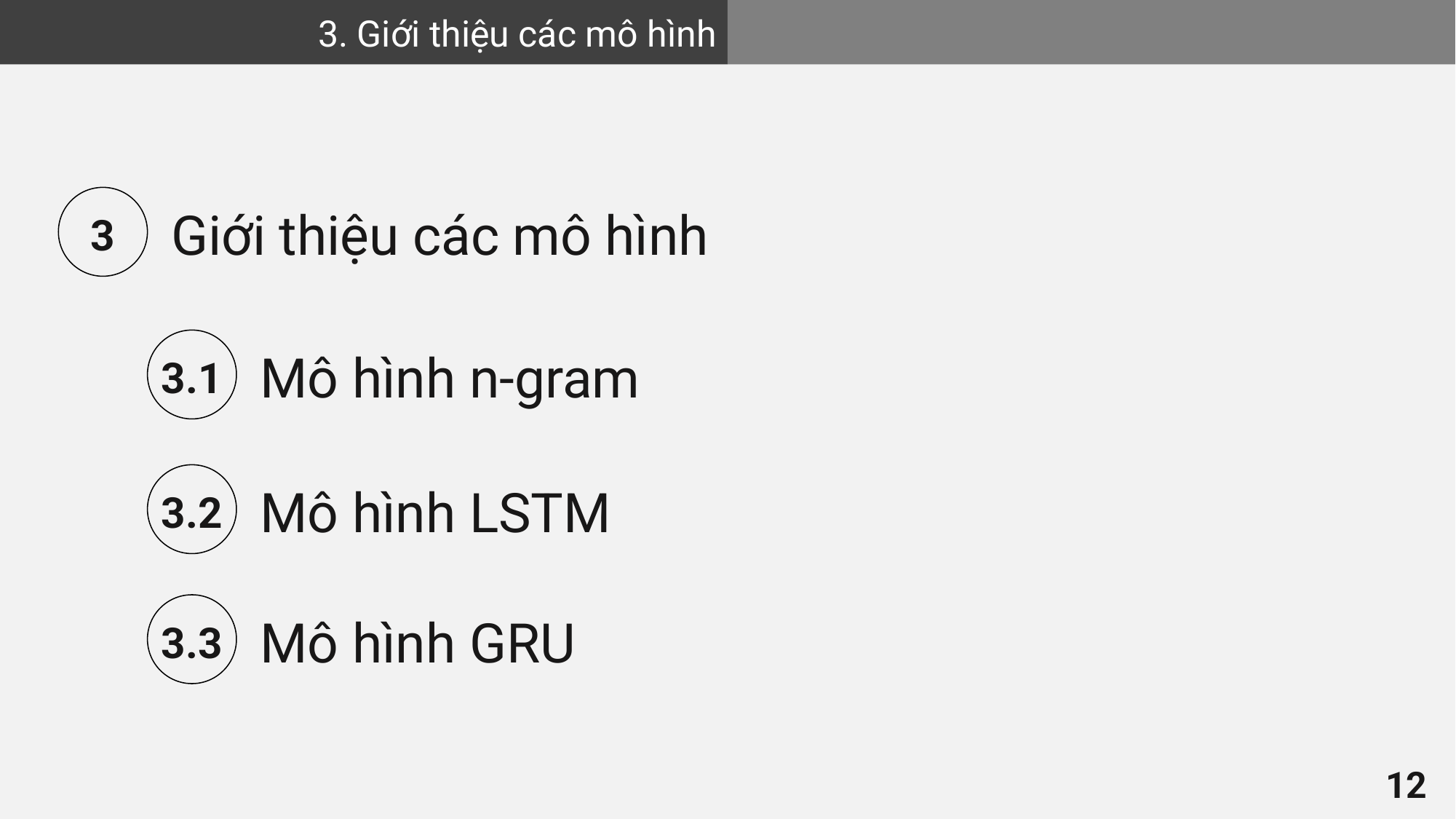

3. Giới thiệu các mô hình

3
Giới thiệu các mô hình

3.1
Mô hình n-gram

3.2
Mô hình LSTM

3.3
Mô hình GRU
12